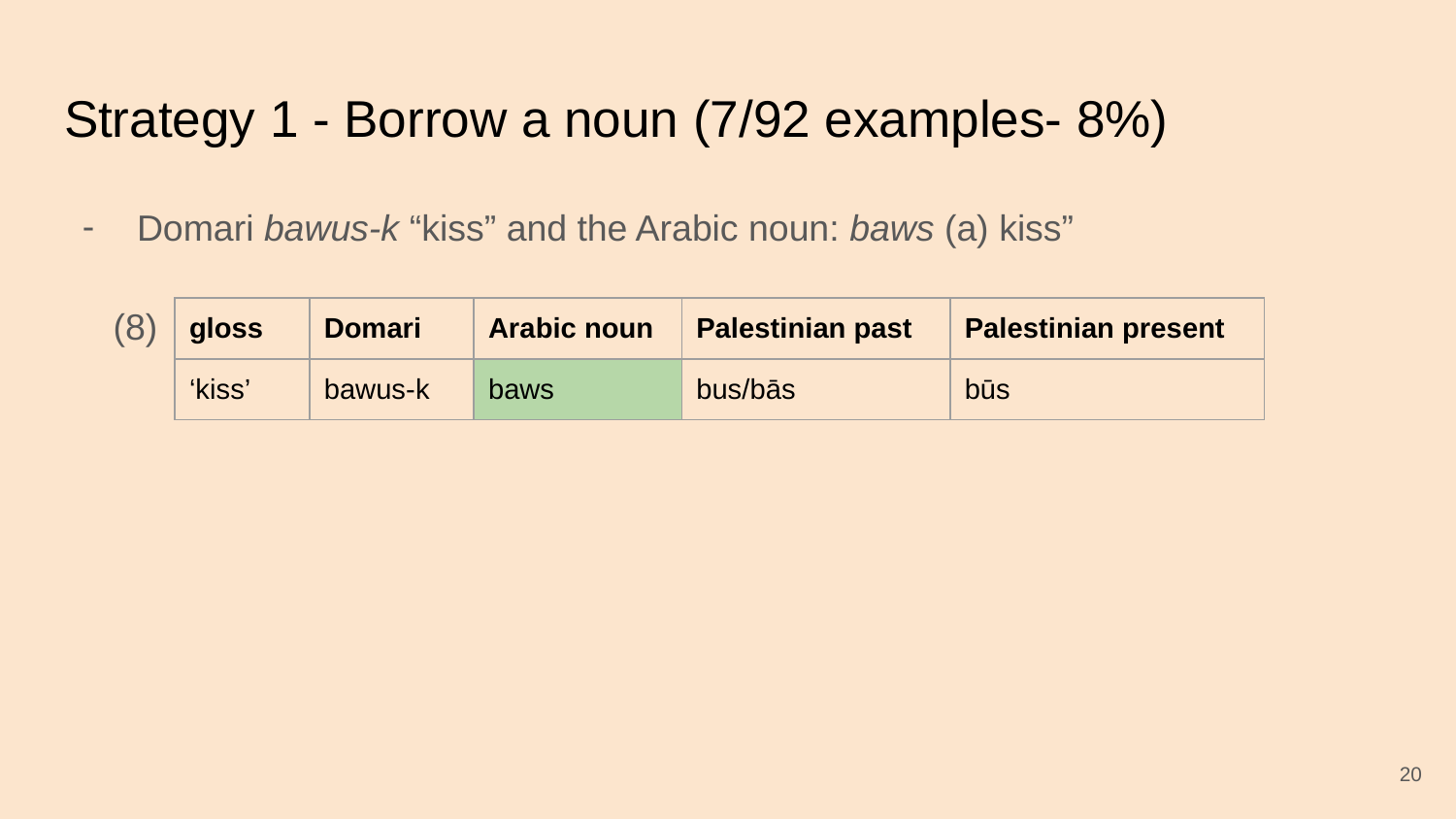

# Strategy 1 - Borrow a noun (7/92 examples- 8%)
Domari bawus-k “kiss” and the Arabic noun: baws (a) kiss”
(8)
| gloss | Domari | Arabic noun | Palestinian past | Palestinian present |
| --- | --- | --- | --- | --- |
| ‘kiss’ | bawus-k | baws | bus/bās | būs |
20